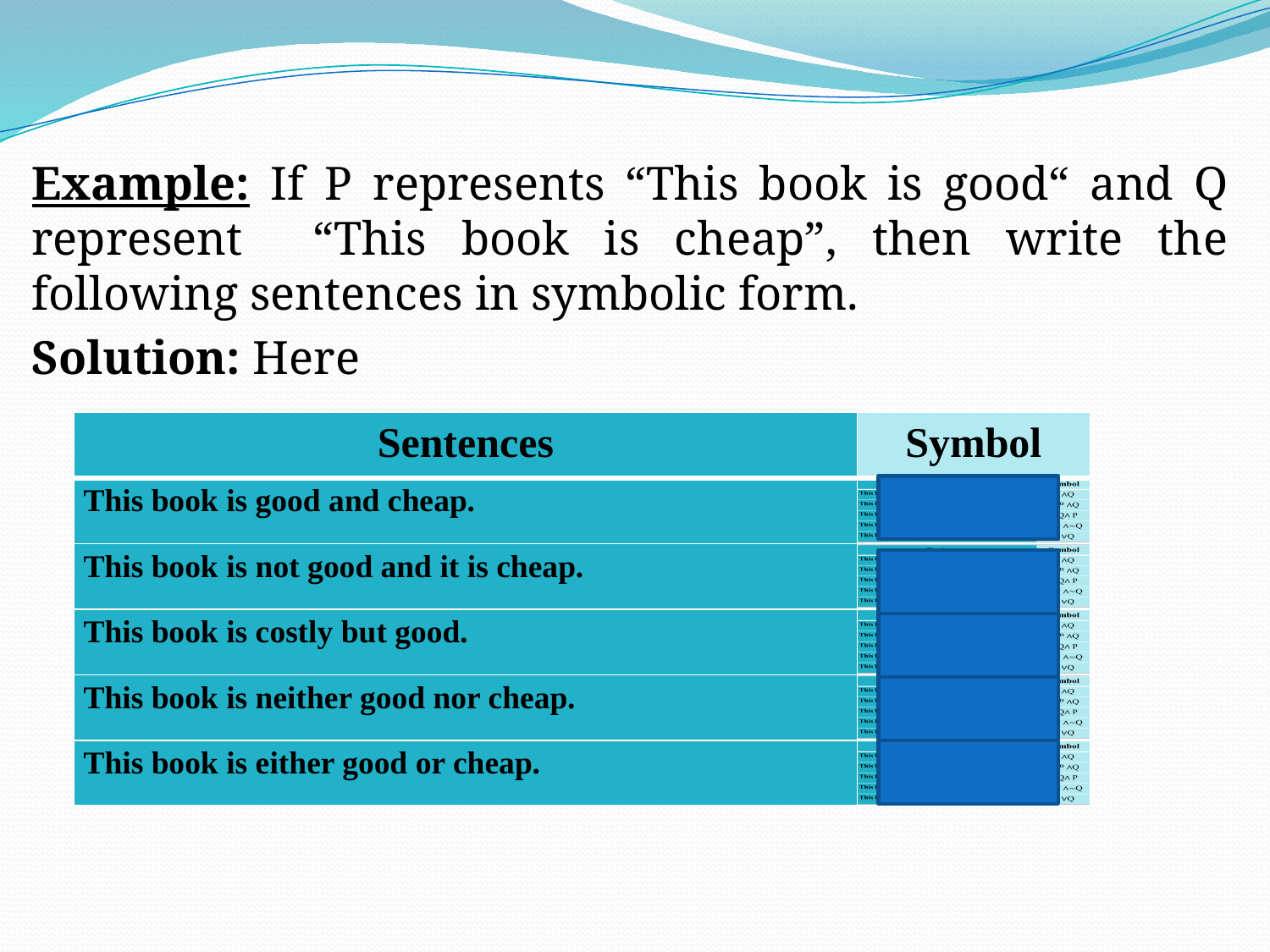

#
Example: If P represents “This book is good“ and Q represent  “This book is cheap”, then write the following sentences in symbolic form.
Solution: Here

| Sentences | Symbol |
| --- | --- |
| This book is good and cheap. |  |
| This book is not good and it is cheap. |  |
| This book is costly but good. |  |
| This book is neither good nor cheap. |  |
| This book is either good or cheap. |  |